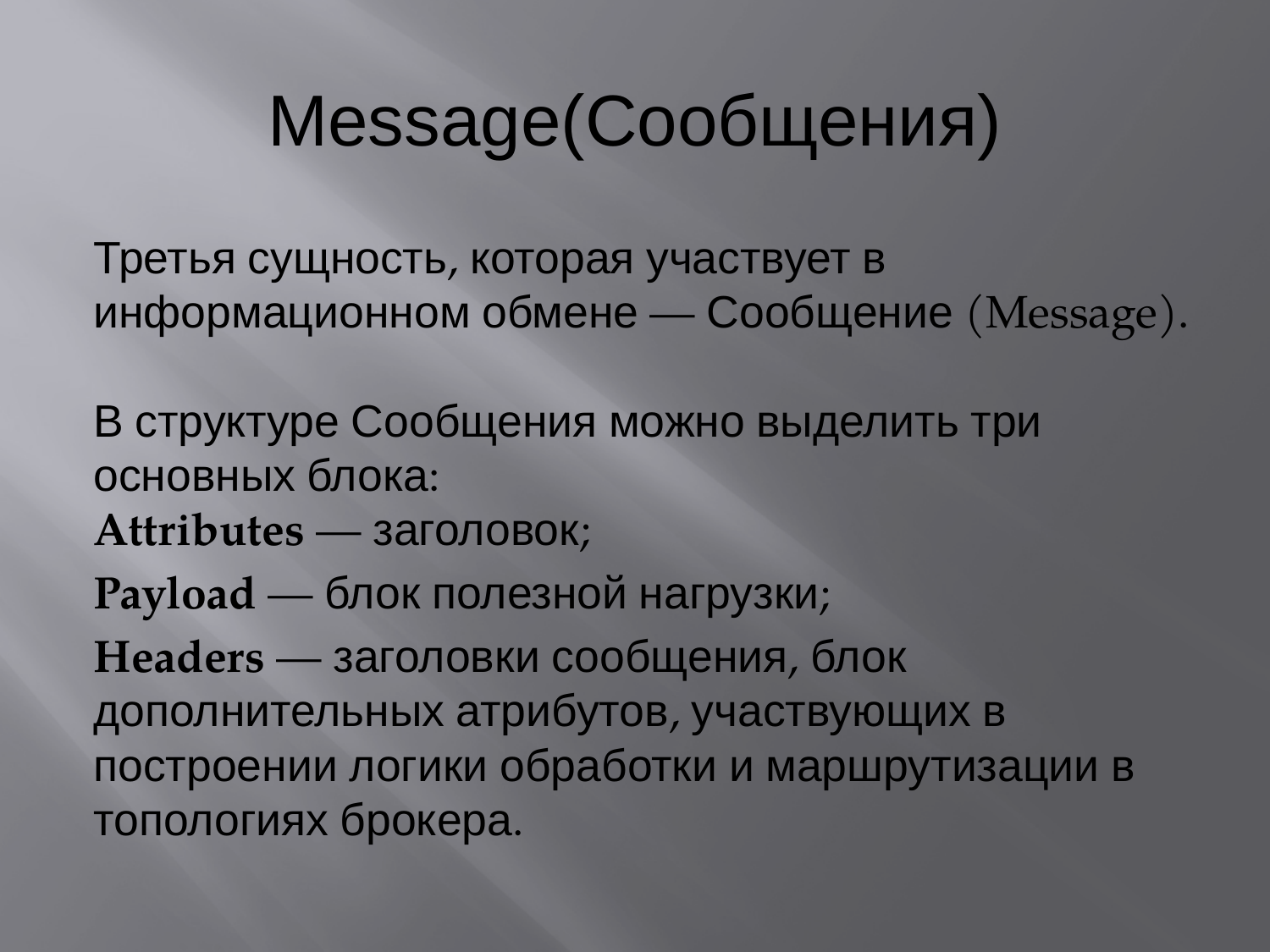

# Message(Сообщения)
Третья сущность, которая участвует в информационном обмене — Сообщение (Message).
В структуре Сообщения можно выделить три основных блока:
Attributes — заголовок;
Payload — блок полезной нагрузки;
Headers — заголовки сообщения, блок дополнительных атрибутов, участвующих в построении логики обработки и маршрутизации в топологиях брокера.